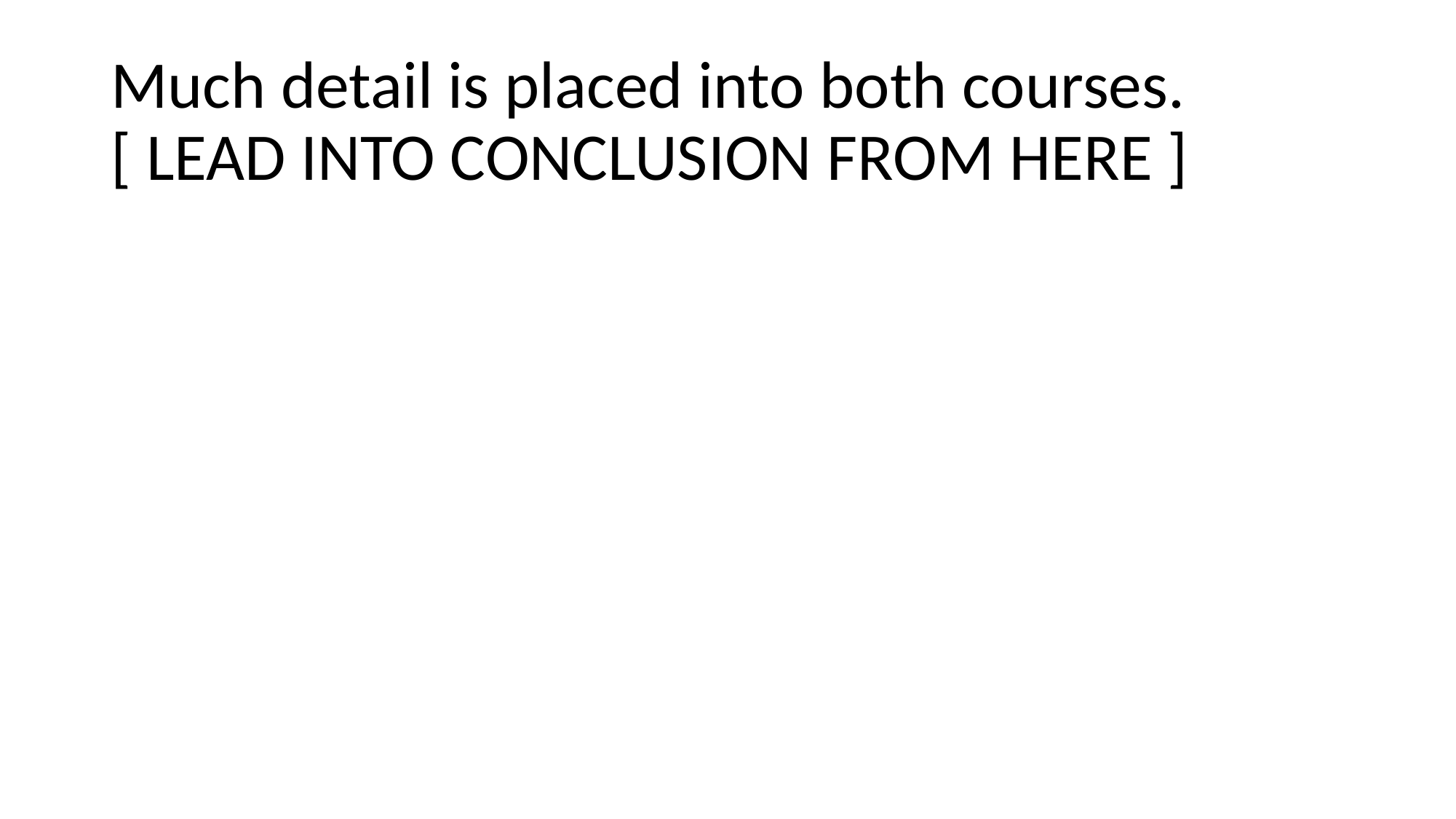

# Much detail is placed into both courses.   [ LEAD INTO CONCLUSION FROM HERE ]